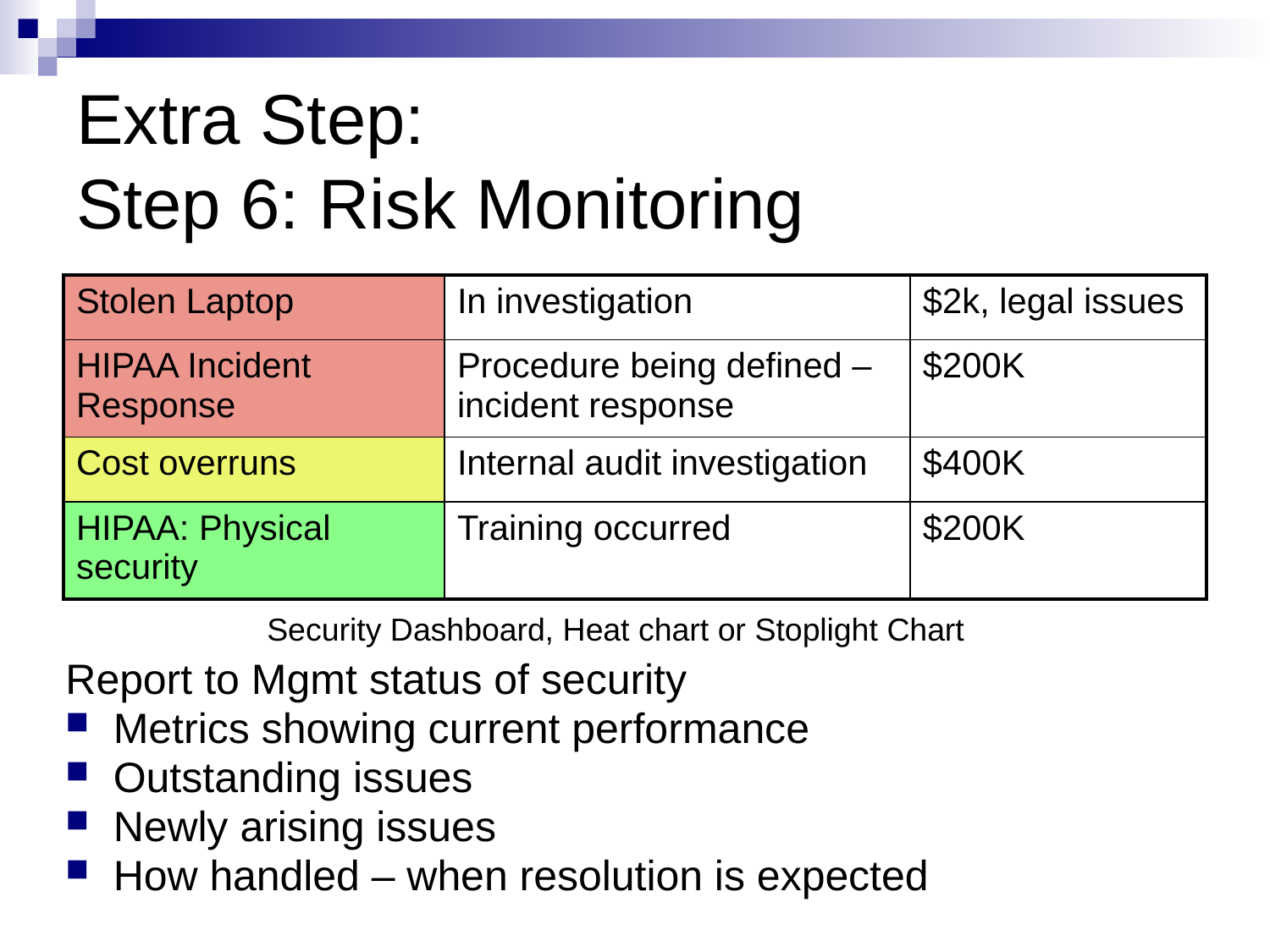

# Extra Step: Step 6: Risk Monitoring
| Stolen Laptop | In investigation | $2k, legal issues |
| --- | --- | --- |
| HIPAA Incident Response | Procedure being defined – incident response | $200K |
| Cost overruns | Internal audit investigation | $400K |
| HIPAA: Physical security | Training occurred | $200K |
Security Dashboard, Heat chart or Stoplight Chart
Report to Mgmt status of security
Metrics showing current performance
Outstanding issues
Newly arising issues
How handled – when resolution is expected